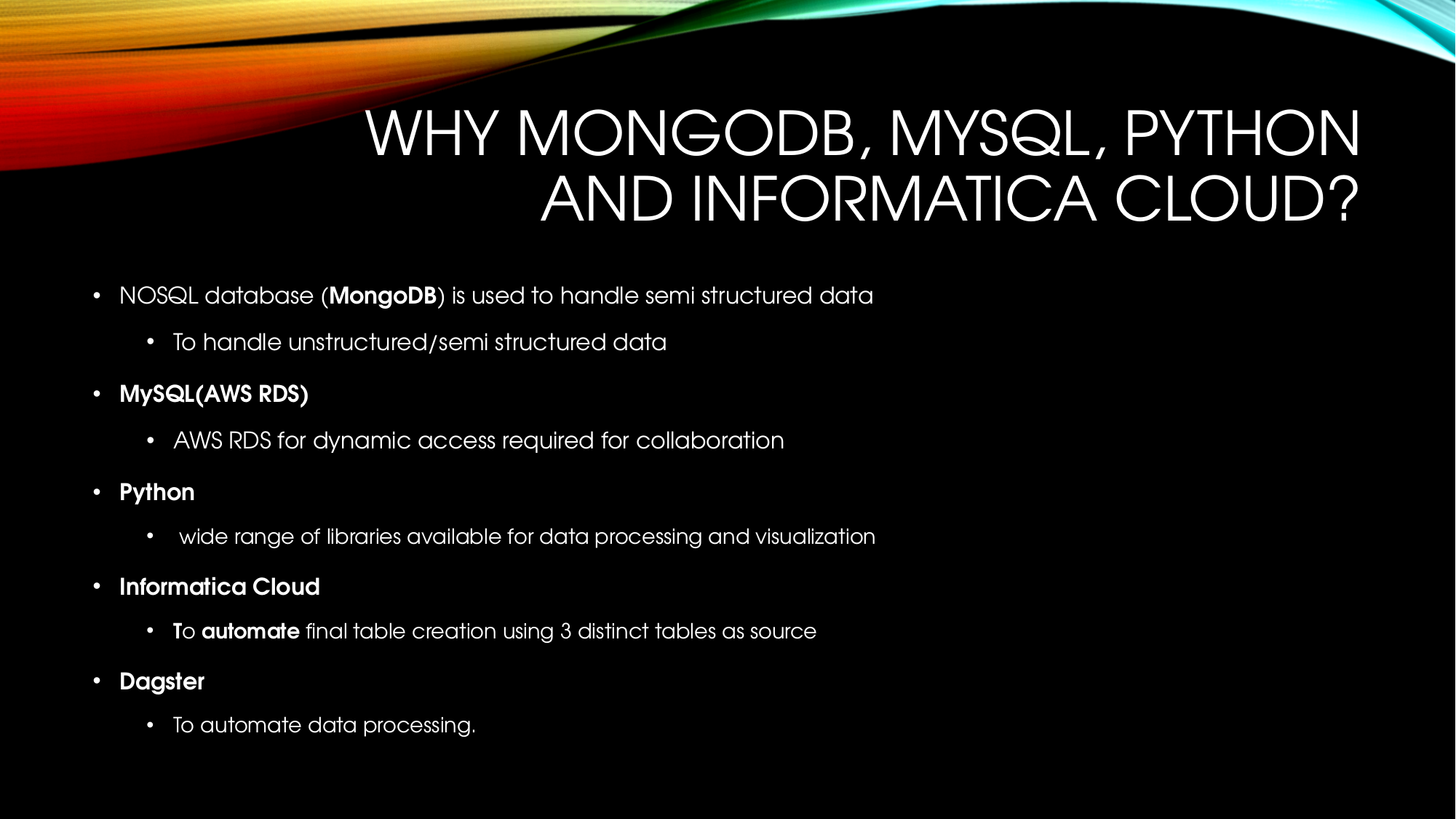

# WHY MONGODB, MySQL, Python and Informatica Cloud?
NOSQL database (MongoDB) is used to handle semi structured data
To handle unstructured/semi structured data
MySQL(AWS RDS)
AWS RDS for dynamic access required for collaboration
Python
 wide range of libraries available for data processing and visualization
Informatica Cloud
To automate final table creation using 3 distinct tables as source
Dagster
To automate data processing.